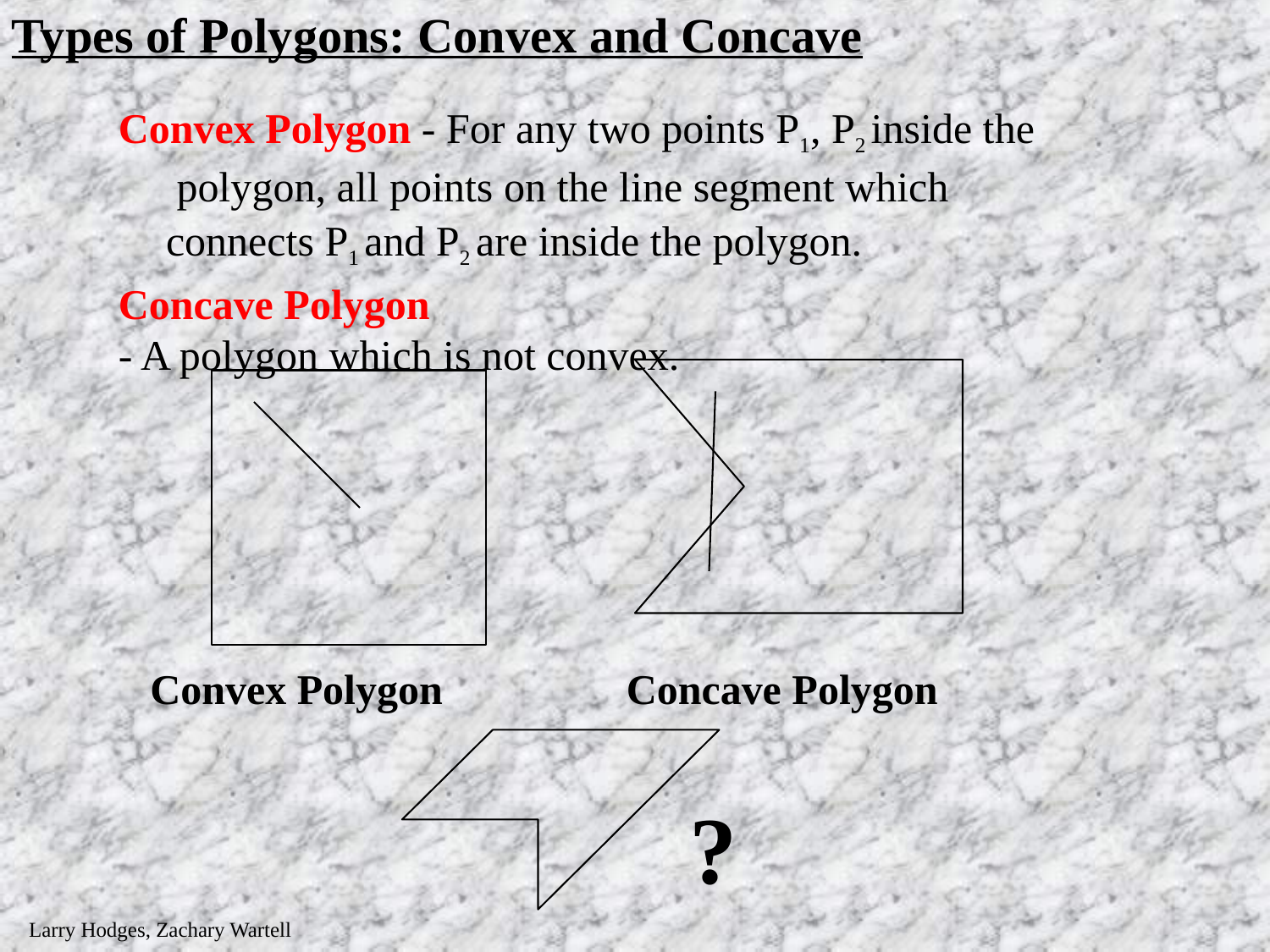

# Types of Polygons: Convex and Concave
Convex Polygon - For any two points P1, P2 inside the  polygon, all points on the line segment which  connects P1 and P2 are inside the polygon.
Concave Polygon
- A polygon which is not convex.

Convex Polygon
Concave Polygon

?
Larry Hodges, Zachary Wartell